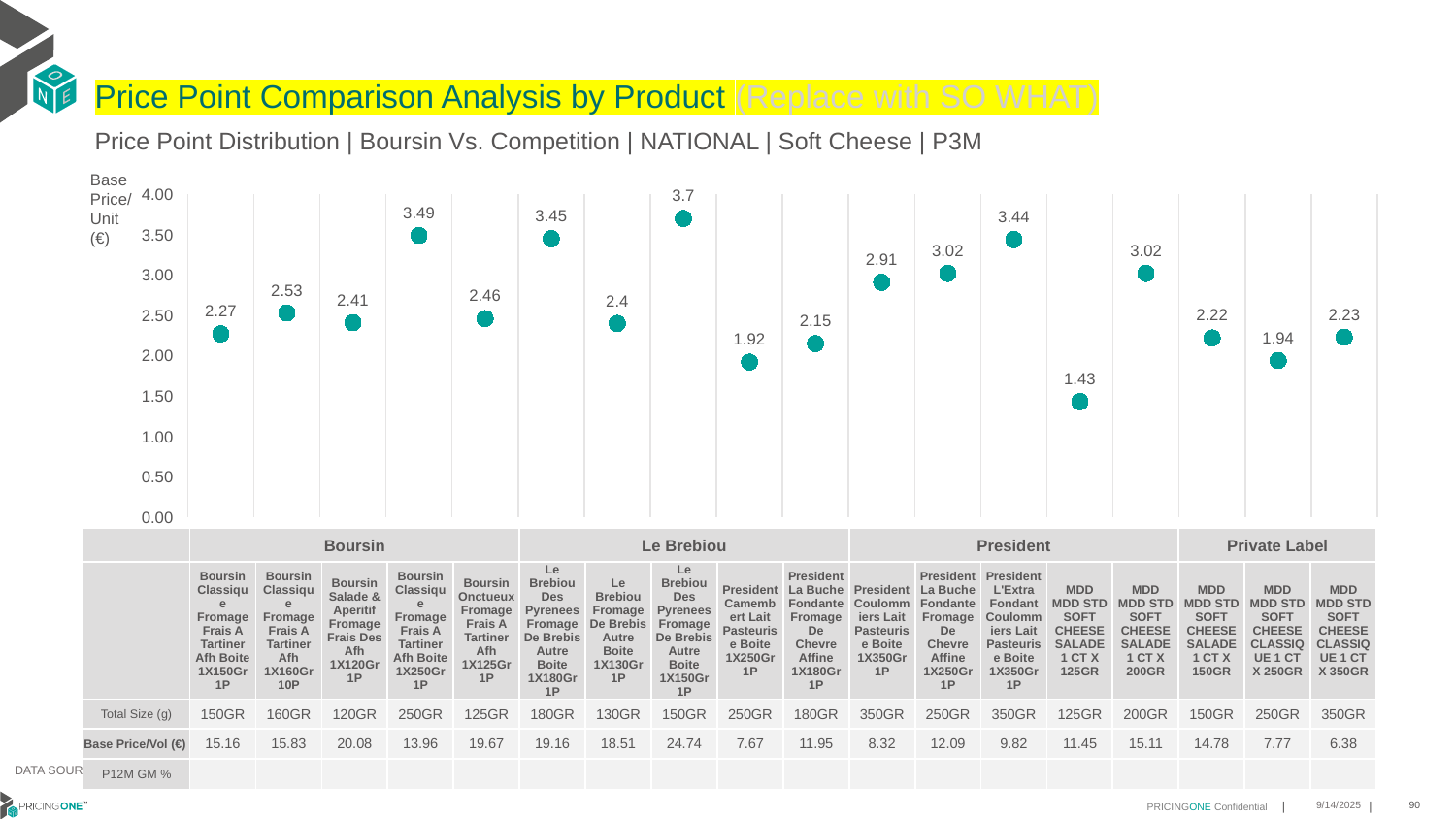

# Price Point Comparison Analysis by Product (Replace with SO WHAT)
Price Point Distribution | Boursin Vs. Competition | NATIONAL | Soft Cheese | P3M
Base Price/Unit (€)

### Chart

| Category | Base Price/Unit |
|---|---|
| Boursin Classique Fromage Frais A Tartiner Afh Boite 1X150Gr 1P | 2.27 |
| Boursin Classique Fromage Frais A Tartiner Afh 1X160Gr 10P | 2.53 |
| Boursin Salade & Aperitif Fromage Frais Des Afh 1X120Gr 1P | 2.41 |
| Boursin Classique Fromage Frais A Tartiner Afh Boite 1X250Gr 1P | 3.49 |
| Boursin Onctueux Fromage Frais A Tartiner Afh 1X125Gr 1P | 2.46 |
| Le Brebiou Des Pyrenees Fromage De Brebis Autre Boite 1X180Gr 1P | 3.45 |
| Le Brebiou Fromage De Brebis Autre Boite 1X130Gr 1P | 2.4 |
| Le Brebiou Des Pyrenees Fromage De Brebis Autre Boite 1X150Gr 1P | 3.7 |
| President Camembert Lait Pasteurise Boite 1X250Gr 1P | 1.92 |
| President La Buche Fondante Fromage De Chevre Affine 1X180Gr 1P | 2.15 |
| President Coulommiers Lait Pasteurise Boite 1X350Gr 1P | 2.91 |
| President La Buche Fondante Fromage De Chevre Affine 1X250Gr 1P | 3.02 |
| President L'Extra Fondant Coulommiers Lait Pasteurise Boite 1X350Gr 1P | 3.44 |
| MDD MDD STD SOFT CHEESE SALADE 1 CT X 125GR | 1.43 |
| MDD MDD STD SOFT CHEESE SALADE 1 CT X 200GR | 3.02 |
| MDD MDD STD SOFT CHEESE SALADE 1 CT X 150GR | 2.22 |
| MDD MDD STD SOFT CHEESE CLASSIQUE 1 CT X 250GR | 1.94 |
| MDD MDD STD SOFT CHEESE CLASSIQUE 1 CT X 350GR | 2.23 |
|  | Boursin | Boursin | Boursin | Boursin | Boursin | Le Brebiou | Le Brebiou | Le Brebiou | President | President | President | President | President | Private Label | Private Label | Private Label | Private Label | Private Label |
| --- | --- | --- | --- | --- | --- | --- | --- | --- | --- | --- | --- | --- | --- | --- | --- | --- | --- | --- |
|  | Boursin Classique Fromage Frais A Tartiner Afh Boite 1X150Gr 1P | Boursin Classique Fromage Frais A Tartiner Afh 1X160Gr 10P | Boursin Salade & Aperitif Fromage Frais Des Afh 1X120Gr 1P | Boursin Classique Fromage Frais A Tartiner Afh Boite 1X250Gr 1P | Boursin Onctueux Fromage Frais A Tartiner Afh 1X125Gr 1P | Le Brebiou Des Pyrenees Fromage De Brebis Autre Boite 1X180Gr 1P | Le Brebiou Fromage De Brebis Autre Boite 1X130Gr 1P | Le Brebiou Des Pyrenees Fromage De Brebis Autre Boite 1X150Gr 1P | President Camembert Lait Pasteurise Boite 1X250Gr 1P | President La Buche Fondante Fromage De Chevre Affine 1X180Gr 1P | President Coulommiers Lait Pasteurise Boite 1X350Gr 1P | President La Buche Fondante Fromage De Chevre Affine 1X250Gr 1P | President L'Extra Fondant Coulommiers Lait Pasteurise Boite 1X350Gr 1P | MDD MDD STD SOFT CHEESE SALADE 1 CT X 125GR | MDD MDD STD SOFT CHEESE SALADE 1 CT X 200GR | MDD MDD STD SOFT CHEESE SALADE 1 CT X 150GR | MDD MDD STD SOFT CHEESE CLASSIQUE 1 CT X 250GR | MDD MDD STD SOFT CHEESE CLASSIQUE 1 CT X 350GR |
| Total Size (g) | 150GR | 160GR | 120GR | 250GR | 125GR | 180GR | 130GR | 150GR | 250GR | 180GR | 350GR | 250GR | 350GR | 125GR | 200GR | 150GR | 250GR | 350GR |
| Base Price/Vol (€) | 15.16 | 15.83 | 20.08 | 13.96 | 19.67 | 19.16 | 18.51 | 24.74 | 7.67 | 11.95 | 8.32 | 12.09 | 9.82 | 11.45 | 15.11 | 14.78 | 7.77 | 6.38 |
| P12M GM % |  |  |  |  |  |  |  |  |  |  |  |  |  |  |  |  |  |  |
DATA SOURCE: Trade Panel/Retailer Data | July 2025

9/14/2025
90